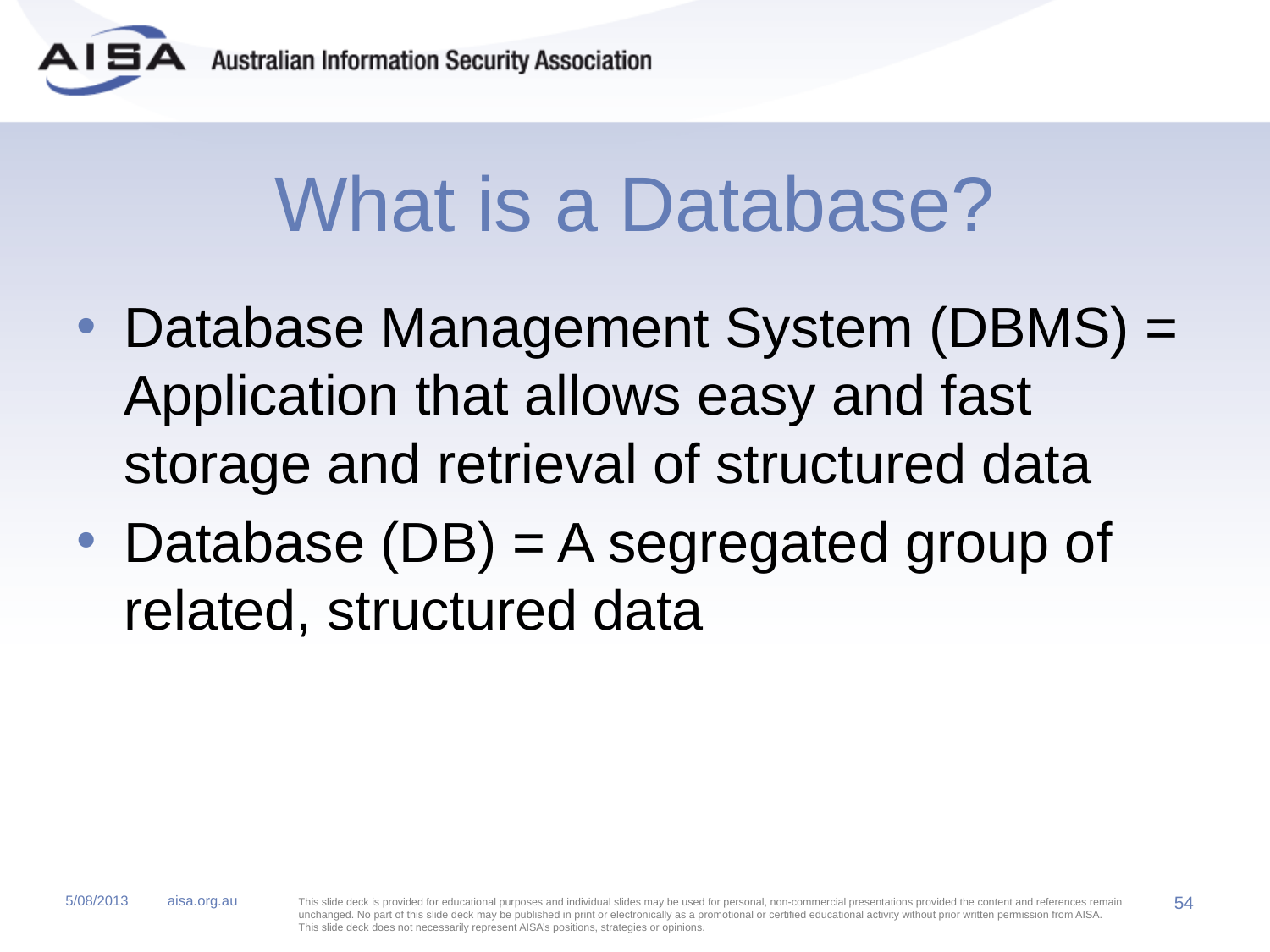

# What is a Database?
Database Management System (DBMS) = Application that allows easy and fast storage and retrieval of structured data
Database (DB) = A segregated group of related, structured data